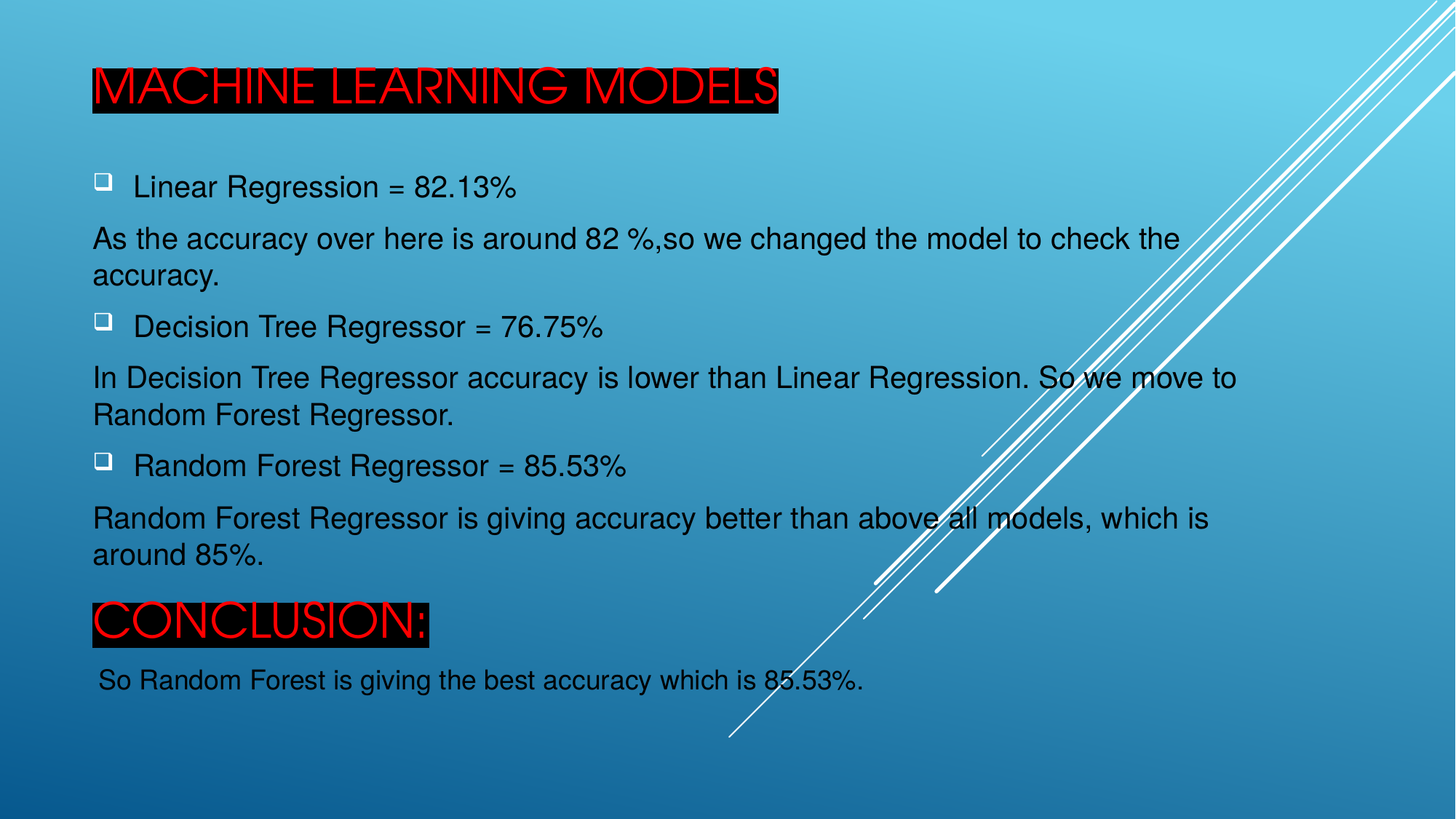

# Machine Learning models
Linear Regression = 82.13%
As the accuracy over here is around 82 %,so we changed the model to check the accuracy.
Decision Tree Regressor = 76.75%
In Decision Tree Regressor accuracy is lower than Linear Regression. So we move to Random Forest Regressor.
Random Forest Regressor = 85.53%
Random Forest Regressor is giving accuracy better than above all models, which is around 85%.
CONCLUSION:
 So Random Forest is giving the best accuracy which is 85.53%.